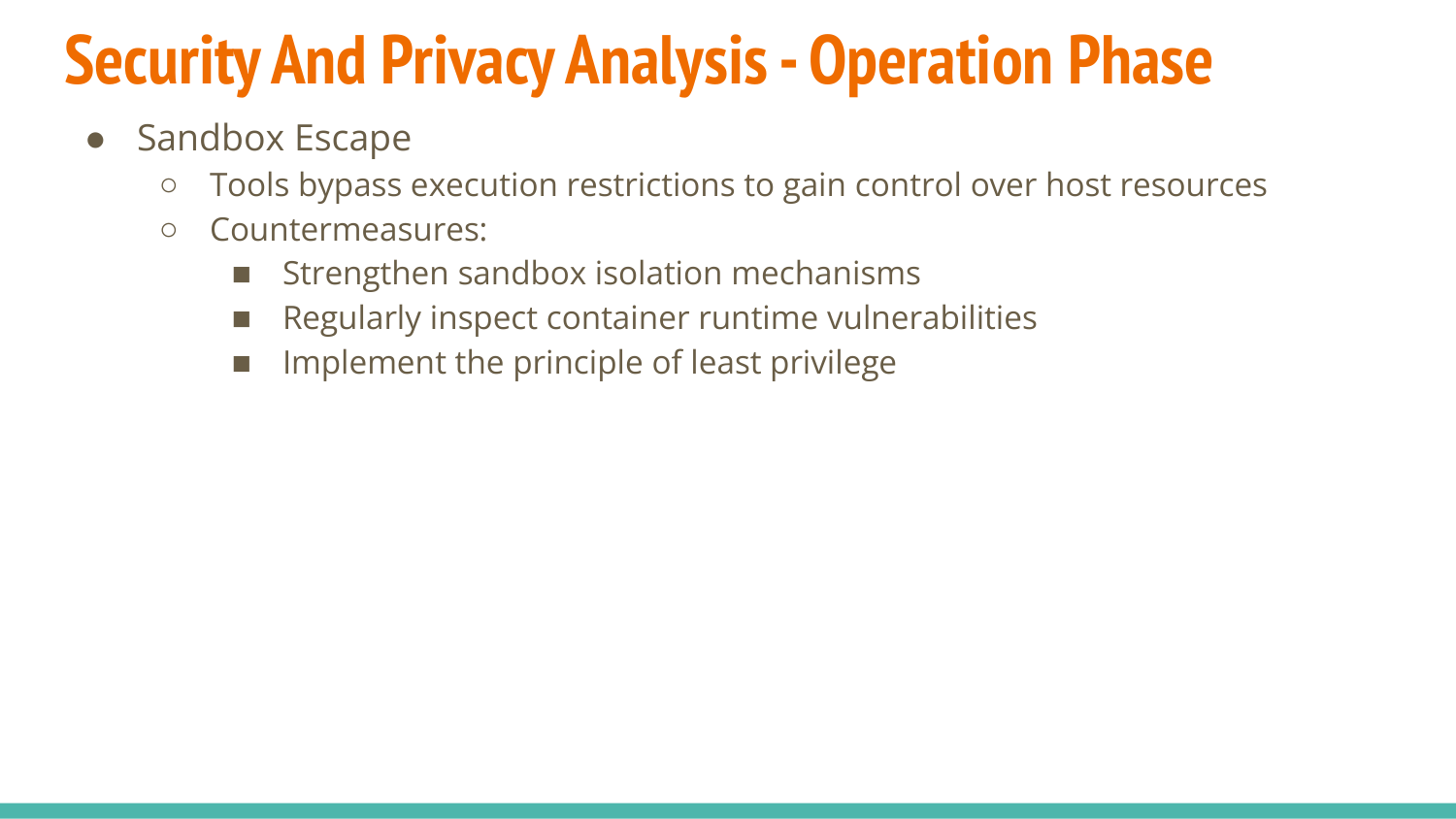

# Security And Privacy Analysis - Operation Phase
Sandbox Escape
Tools bypass execution restrictions to gain control over host resources
Countermeasures:
Strengthen sandbox isolation mechanisms
Regularly inspect container runtime vulnerabilities
Implement the principle of least privilege